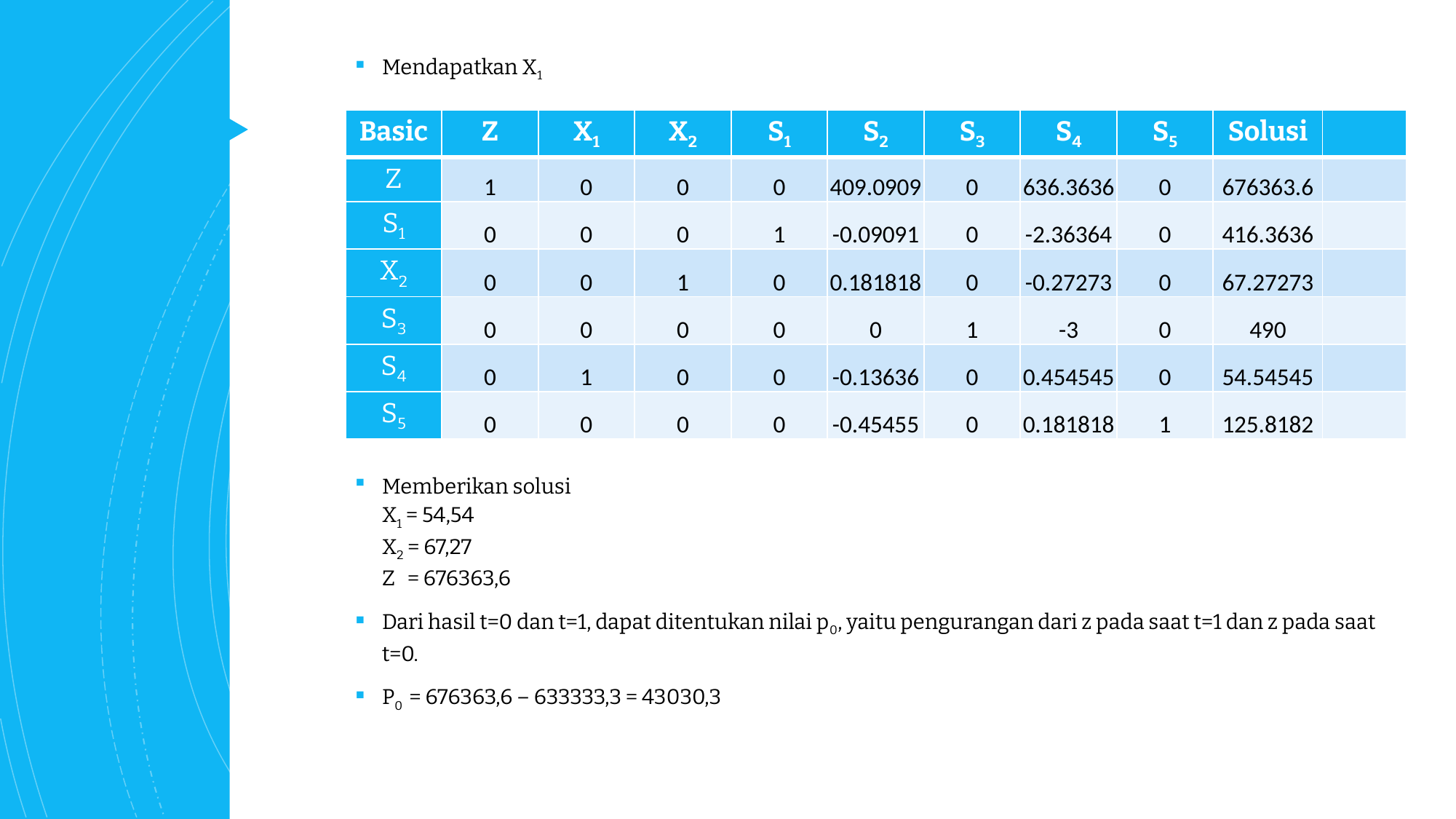

Mendapatkan X1

Memberikan solusi
X1 = 54,54
X2 = 67,27
Z   = 676363,6
Dari hasil t=0 dan t=1, dapat ditentukan nilai p0, yaitu pengurangan dari z pada saat t=1 dan z pada saat t=0.
P0  = 676363,6 – 633333,3 = 43030,3

| Basic | Z | X1 | X2 | S1 | S2 | S3 | S4 | S5 | Solusi |  |
| --- | --- | --- | --- | --- | --- | --- | --- | --- | --- | --- |
| Z | 1 | 0 | 0 | 0 | 409.0909 | 0 | 636.3636 | 0 | 676363.6 |  |
| S1 | 0 | 0 | 0 | 1 | -0.09091 | 0 | -2.36364 | 0 | 416.3636 |  |
| X2 | 0 | 0 | 1 | 0 | 0.181818 | 0 | -0.27273 | 0 | 67.27273 |  |
| S3 | 0 | 0 | 0 | 0 | 0 | 1 | -3 | 0 | 490 |  |
| S4 | 0 | 1 | 0 | 0 | -0.13636 | 0 | 0.454545 | 0 | 54.54545 |  |
| S5 | 0 | 0 | 0 | 0 | -0.45455 | 0 | 0.181818 | 1 | 125.8182 |  |